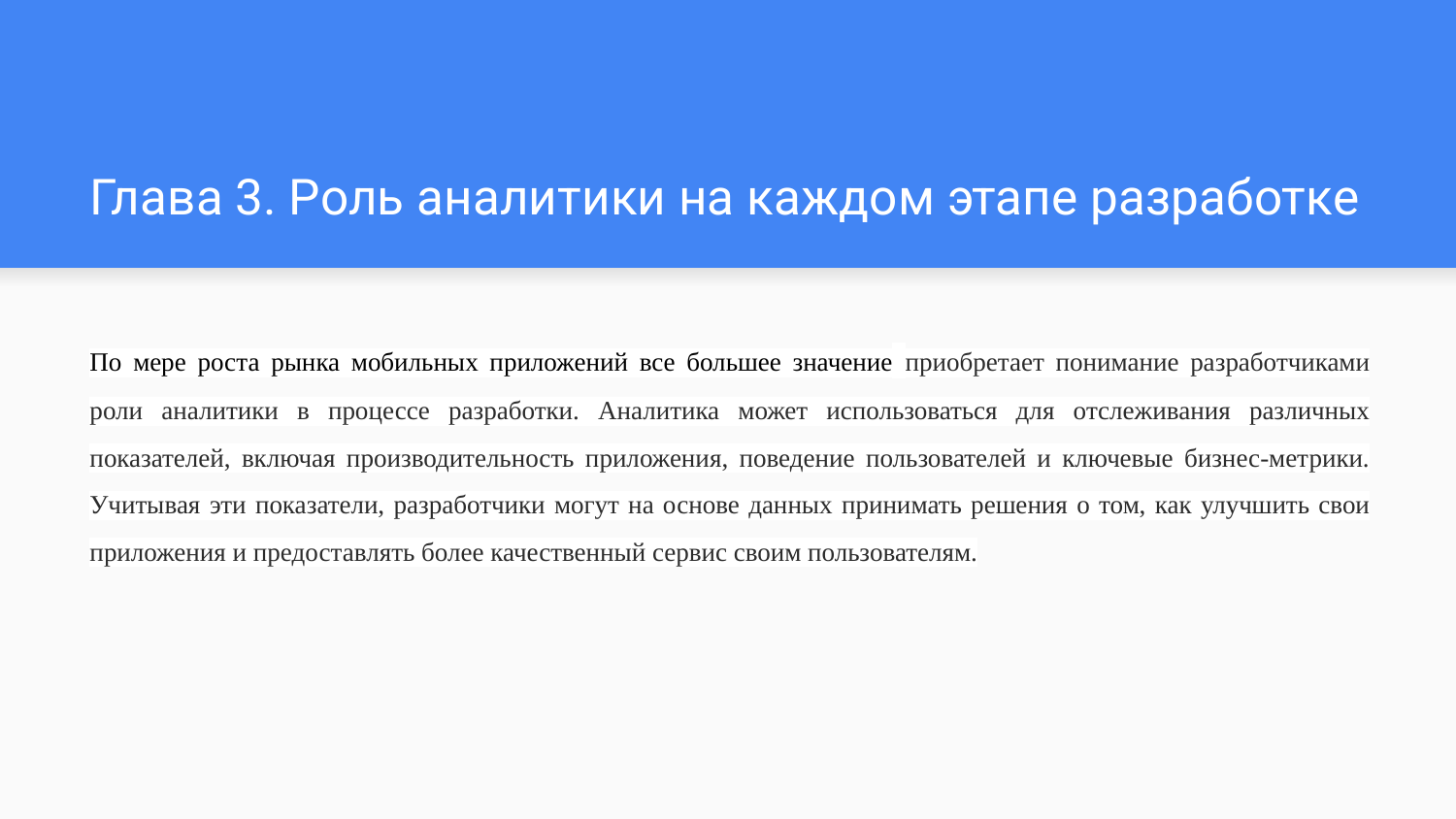

# Глава 3. Роль аналитики на каждом этапе разработке
По мере роста рынка мобильных приложений все большее значение приобретает понимание разработчиками роли аналитики в процессе разработки. Аналитика может использоваться для отслеживания различных показателей, включая производительность приложения, поведение пользователей и ключевые бизнес-метрики. Учитывая эти показатели, разработчики могут на основе данных принимать решения о том, как улучшить свои приложения и предоставлять более качественный сервис своим пользователям.